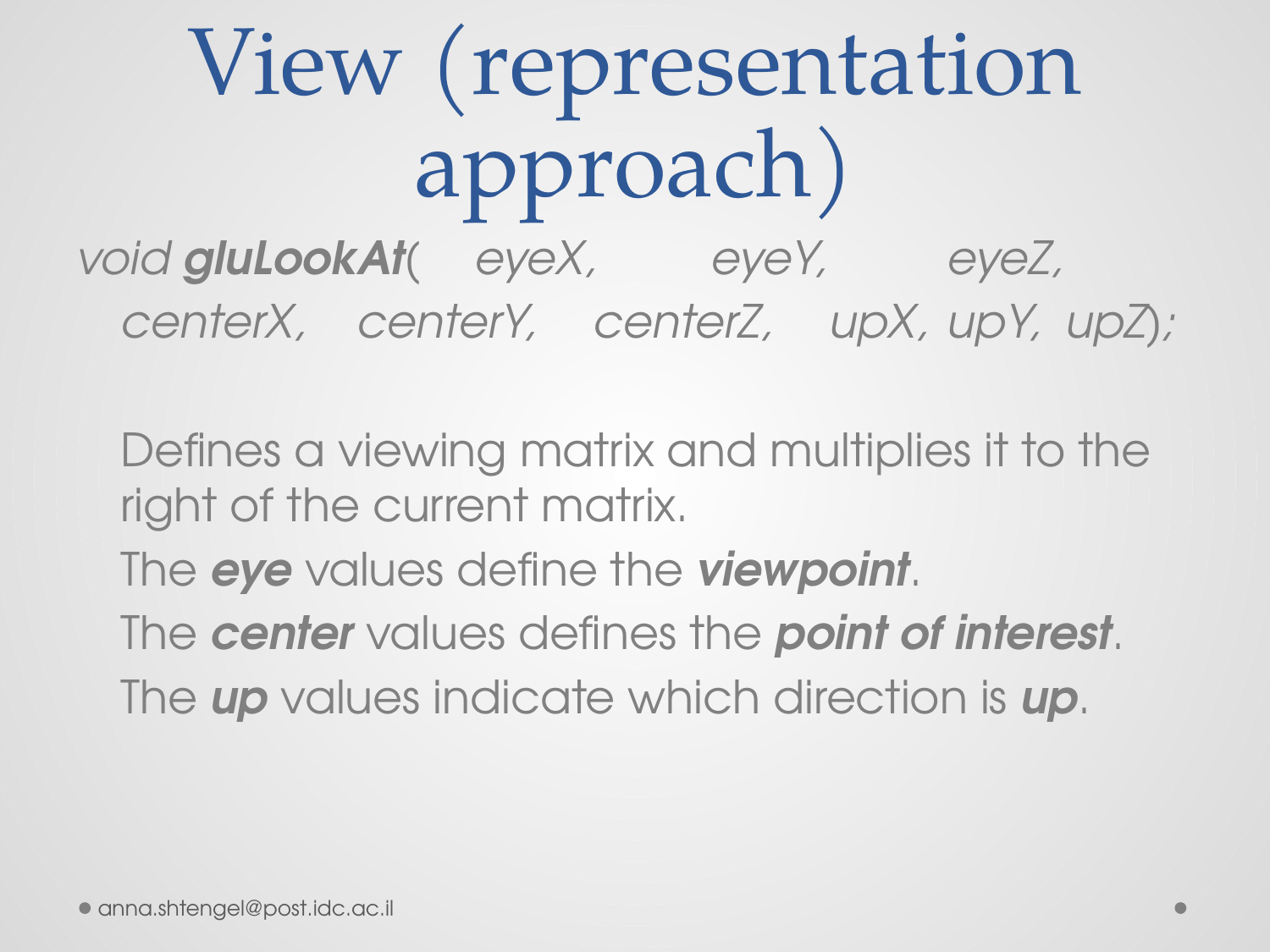

# View (representation approach)
void gluLookAt(	eyeX, 	eyeY, 	eyeZ,
				centerX, 	centerY,	centerZ, 			upX, 		upY, 		upZ);

	Defines a viewing matrix and multiplies it to the right of the current matrix.
	The eye values define the viewpoint.
	The center values defines the point of interest.
	The up values indicate which direction is up.
anna.shtengel@post.idc.ac.il